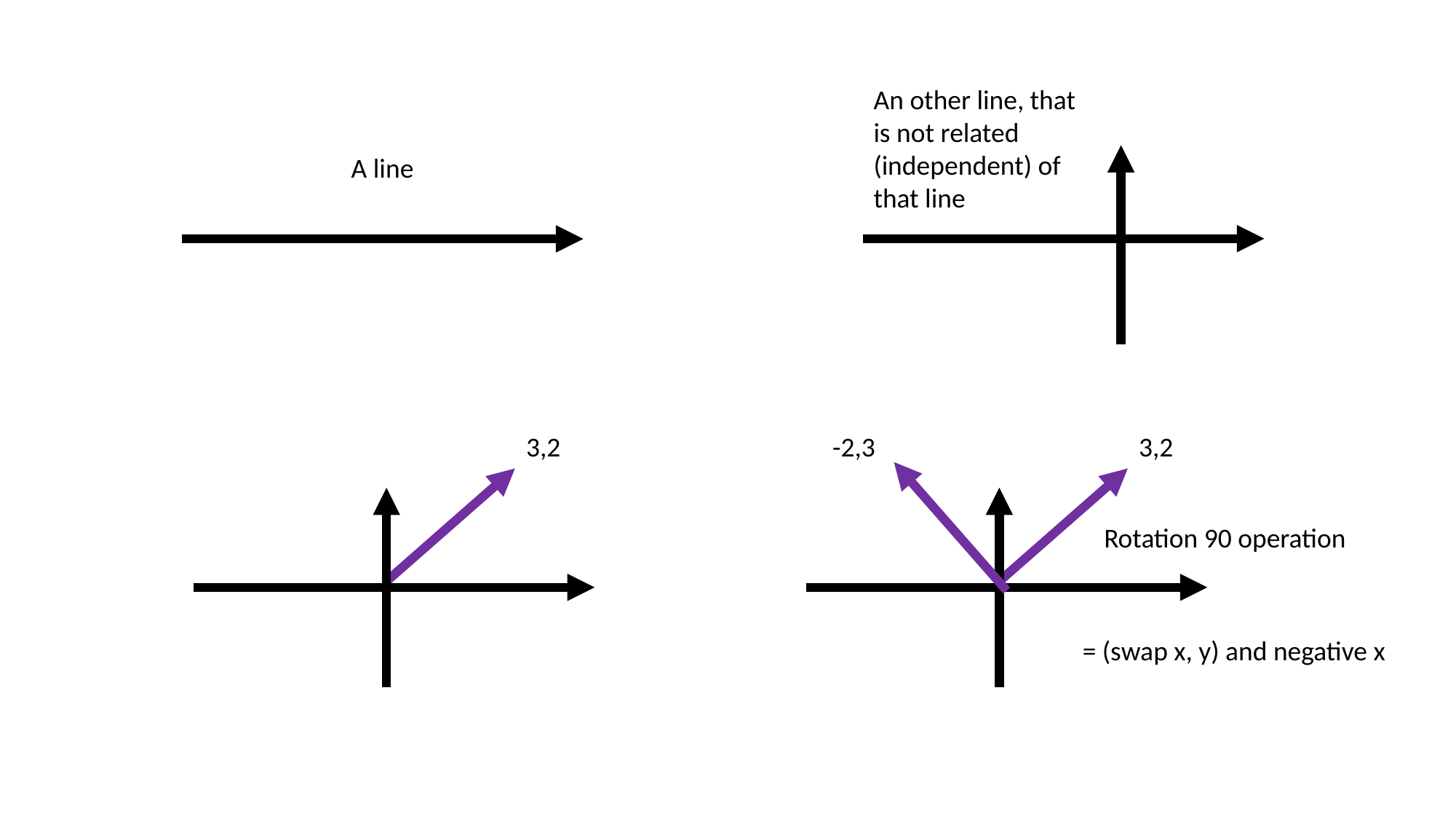

An other line, that is not related (independent) of that line
A line
3,2
-2,3
3,2
Rotation 90 operation
 = (swap x, y) and negative x